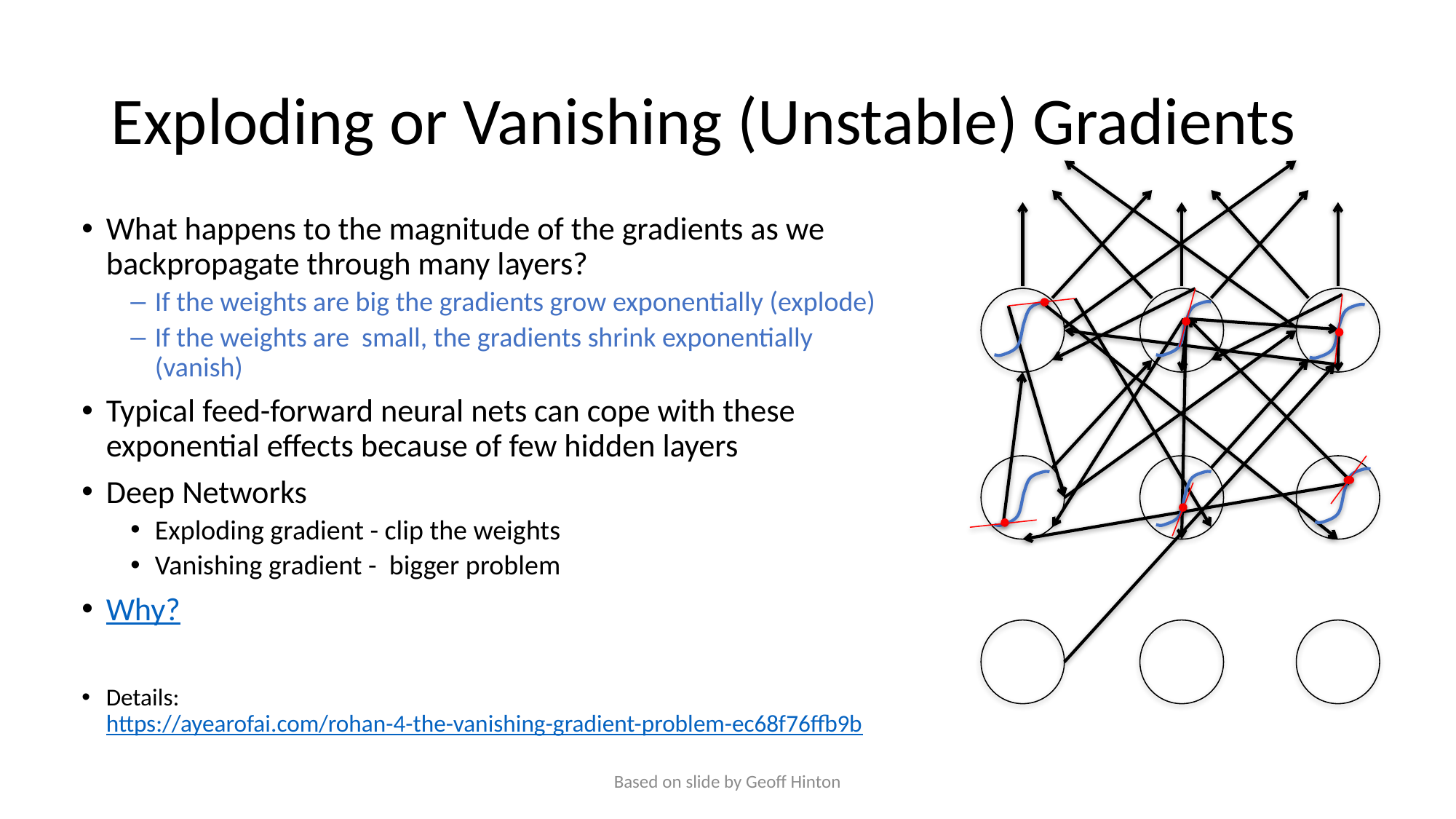

# Exploding or Vanishing (Unstable) Gradients
What happens to the magnitude of the gradients as we backpropagate through many layers?
If the weights are big the gradients grow exponentially (explode)
If the weights are  small, the gradients shrink exponentially (vanish)
Typical feed-forward neural nets can cope with these exponential effects because of few hidden layers
Deep Networks
Exploding gradient - clip the weights
Vanishing gradient -  bigger problem
Why?

Details: https://ayearofai.com/rohan-4-the-vanishing-gradient-problem-ec68f76ffb9b

Based on slide by Geoff Hinton